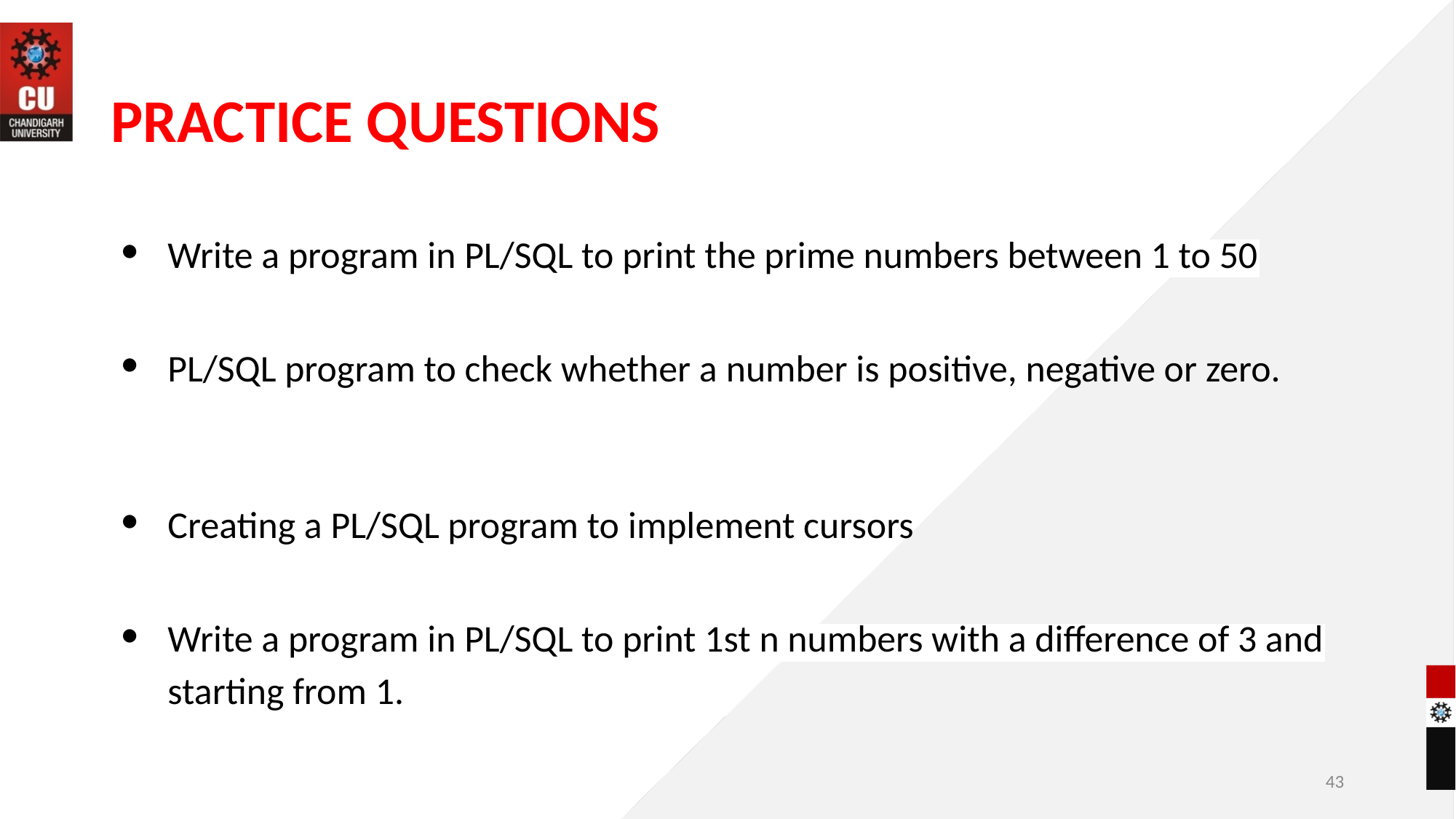

# PRACTICE QUESTIONS
Write a program in PL/SQL to print the prime numbers between 1 to 50

PL/SQL program to check whether a number is positive, negative or zero.

Creating a PL/SQL program to implement cursors

Write a program in PL/SQL to print 1st n numbers with a difference of 3 and starting from 1.

43